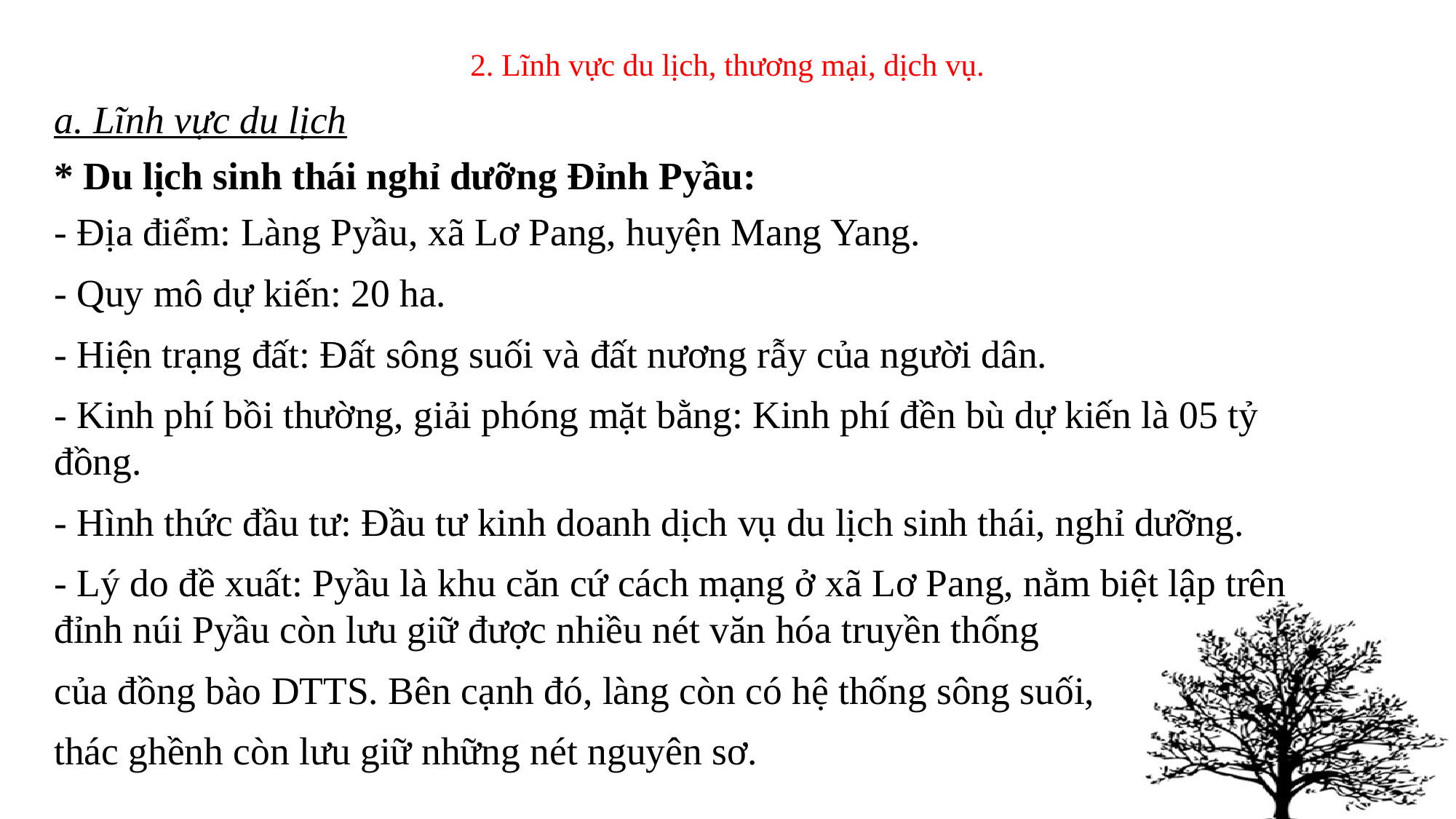

# 2. Lĩnh vực du lịch, thương mại, dịch vụ.
a. Lĩnh vực du lịch
* Du lịch sinh thái nghỉ dưỡng Đỉnh Pyầu:
- Địa điểm: Làng Pyầu, xã Lơ Pang, huyện Mang Yang.
- Quy mô dự kiến: 20 ha.
- Hiện trạng đất: Đất sông suối và đất nương rẫy của người dân.
- Kinh phí bồi thường, giải phóng mặt bằng: Kinh phí đền bù dự kiến là 05 tỷ đồng.
- Hình thức đầu tư: Đầu tư kinh doanh dịch vụ du lịch sinh thái, nghỉ dưỡng.
- Lý do đề xuất: Pyầu là khu căn cứ cách mạng ở xã Lơ Pang, nằm biệt lập trên đỉnh núi Pyầu còn lưu giữ được nhiều nét văn hóa truyền thống
của đồng bào DTTS. Bên cạnh đó, làng còn có hệ thống sông suối,
thác ghềnh còn lưu giữ những nét nguyên sơ.